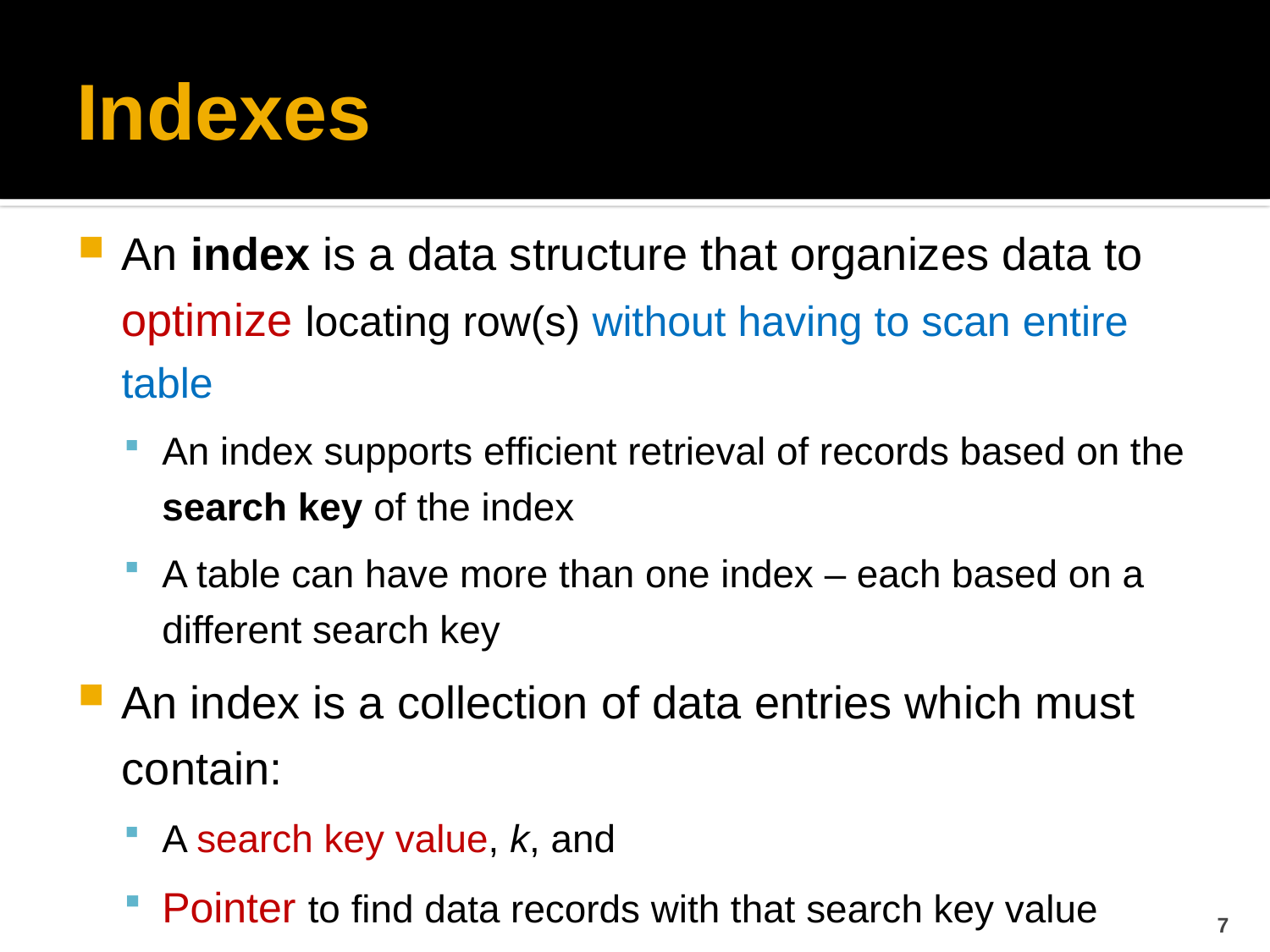

# Indexes
An index is a data structure that organizes data to optimize locating row(s) without having to scan entire table
An index supports efficient retrieval of records based on the search key of the index
A table can have more than one index – each based on a different search key
An index is a collection of data entries which must contain:
A search key value, k, and
Pointer to find data records with that search key value
7